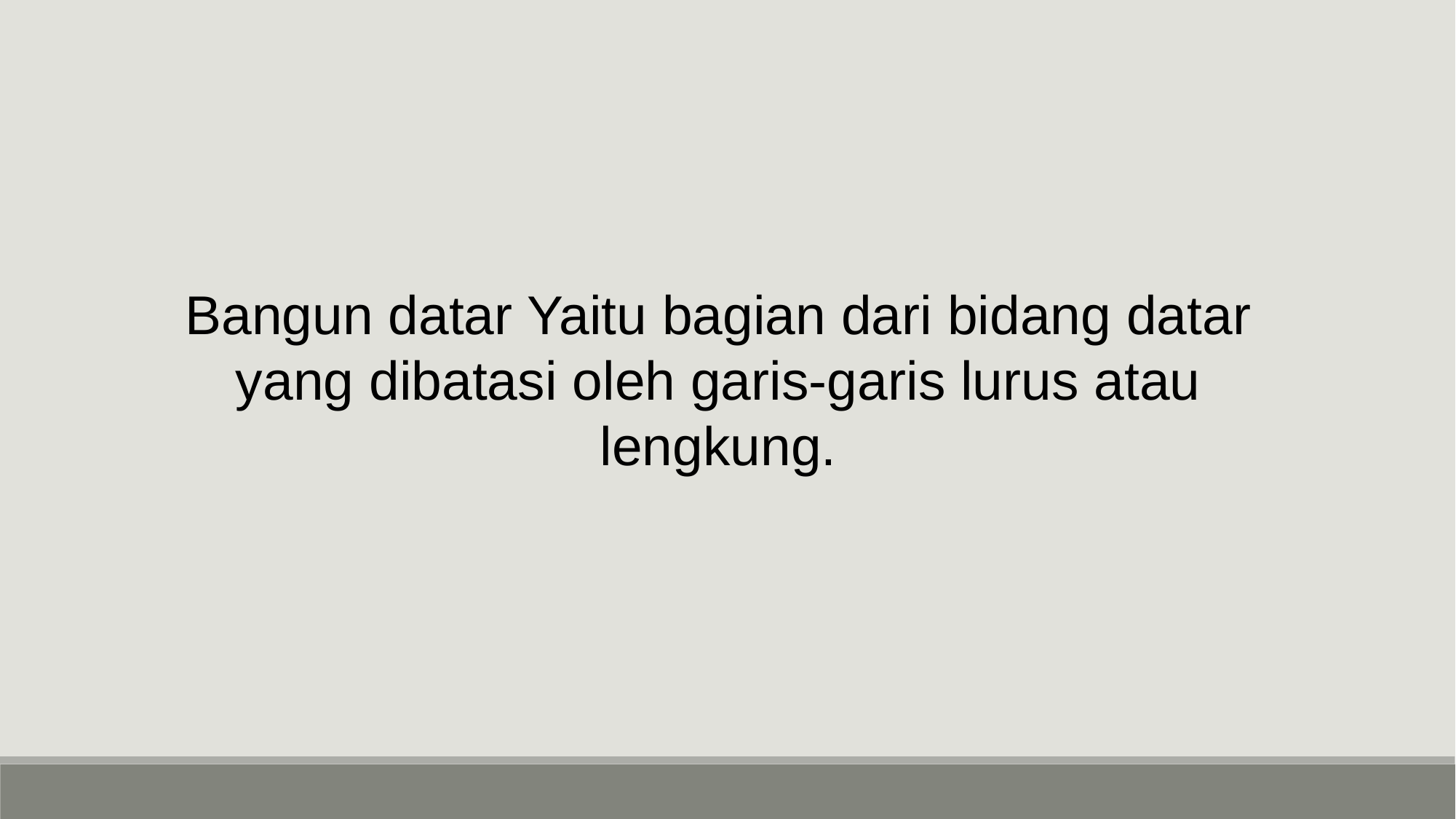

Bangun datar Yaitu bagian dari bidang datar yang dibatasi oleh garis-garis lurus atau lengkung.